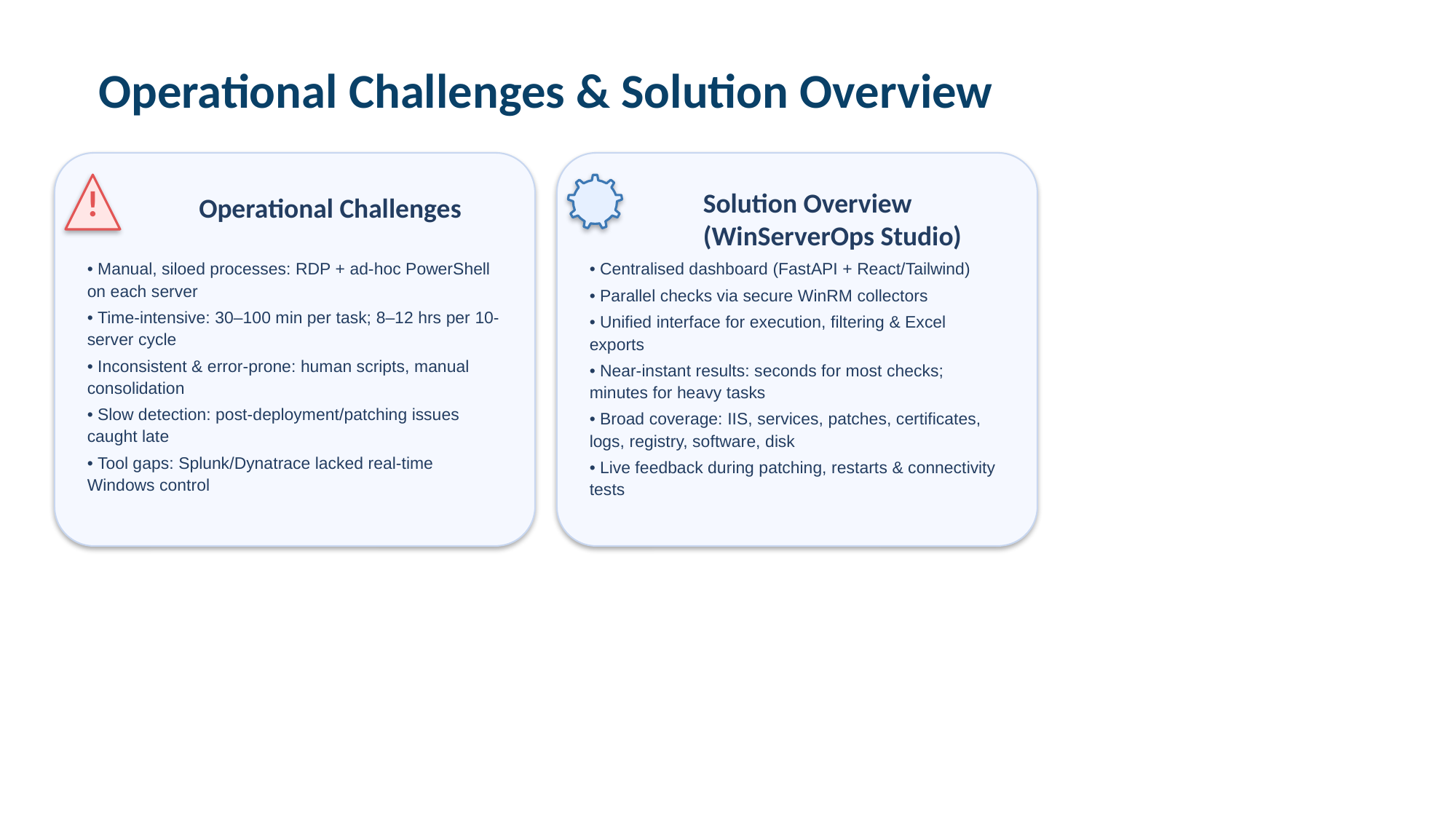

Operational Challenges & Solution Overview

!
Operational Challenges

Solution Overview
(WinServerOps Studio)
• Manual, siloed processes: RDP + ad-hoc PowerShell on each server
• Time-intensive: 30–100 min per task; 8–12 hrs per 10-server cycle
• Inconsistent & error-prone: human scripts, manual consolidation
• Slow detection: post-deployment/patching issues caught late
• Tool gaps: Splunk/Dynatrace lacked real-time Windows control
• Centralised dashboard (FastAPI + React/Tailwind)
• Parallel checks via secure WinRM collectors
• Unified interface for execution, filtering & Excel exports
• Near-instant results: seconds for most checks; minutes for heavy tasks
• Broad coverage: IIS, services, patches, certificates, logs, registry, software, disk
• Live feedback during patching, restarts & connectivity tests